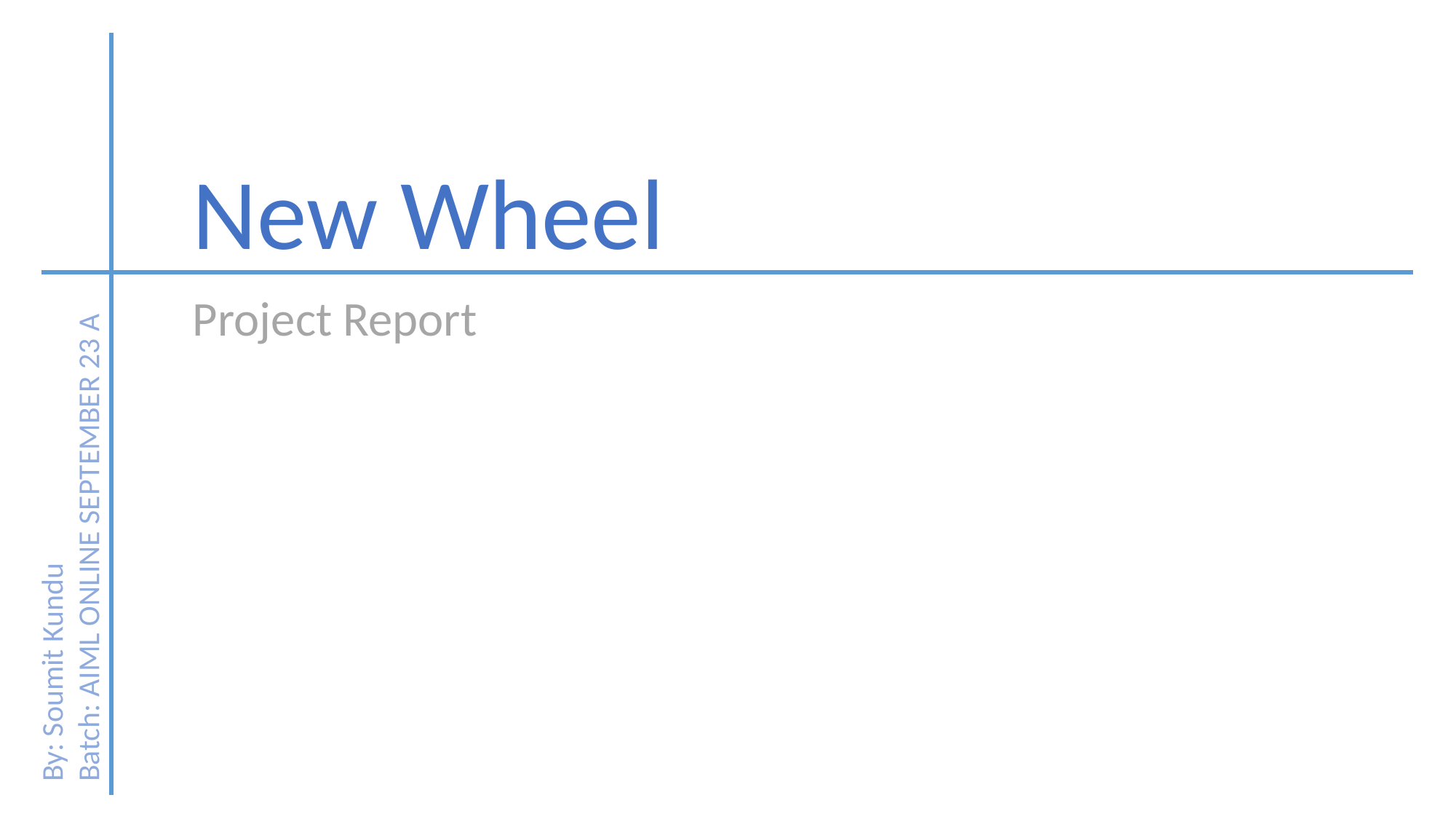

# New Wheel
Project Report
By: Soumit Kundu
Batch: AIML ONLINE SEPTEMBER 23 A